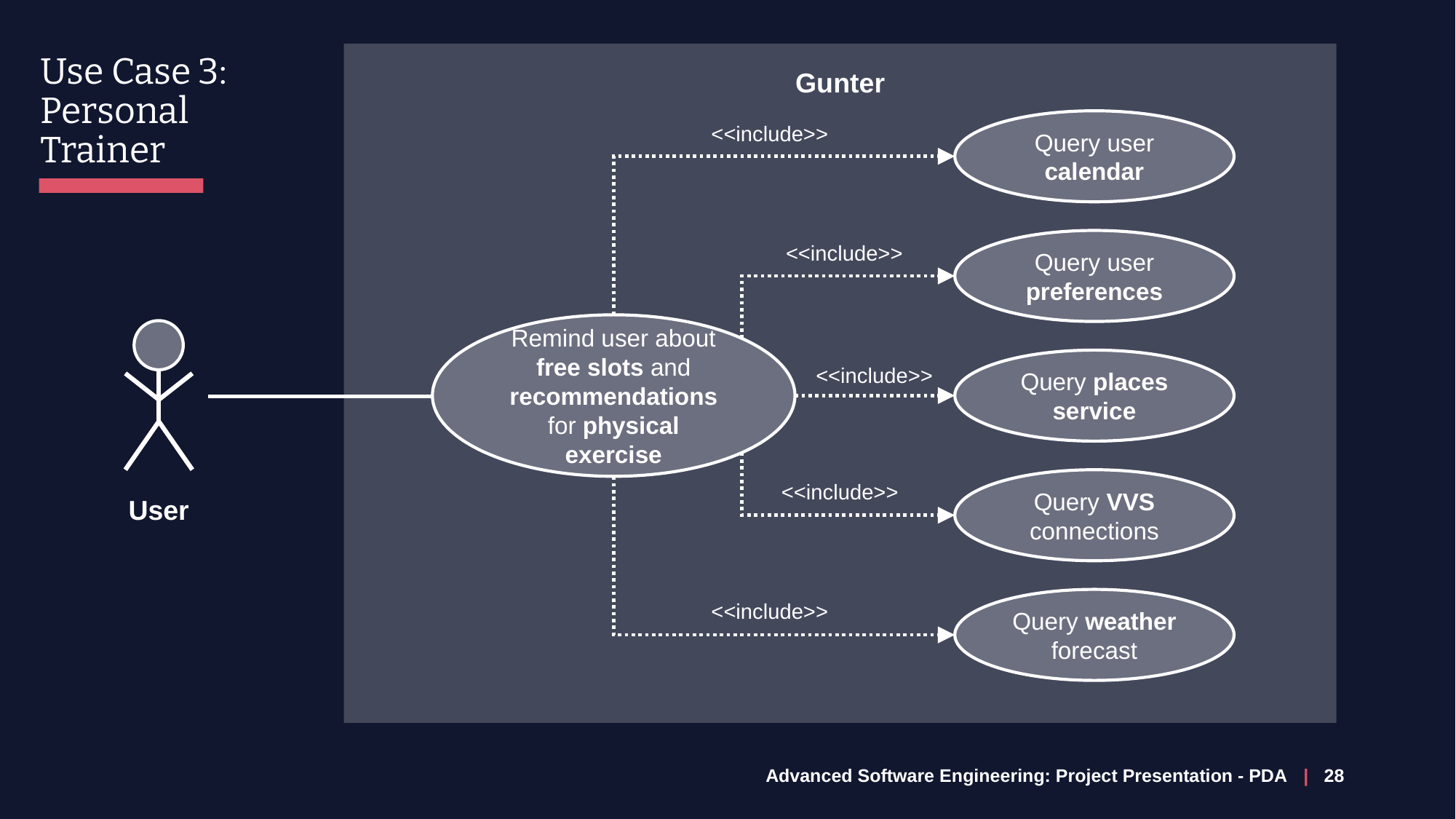

Use Case 3: Personal Trainer
Gunter
Query user calendar
<<include>>

Query user preferences
<<include>>
Remind user about free slots and recommendations for physical exercise

User
Query places service
<<include>>
<<include>>
Query VVS connections
<<include>>
Query weather forecast
Advanced Software Engineering: Project Presentation - PDA   |   28